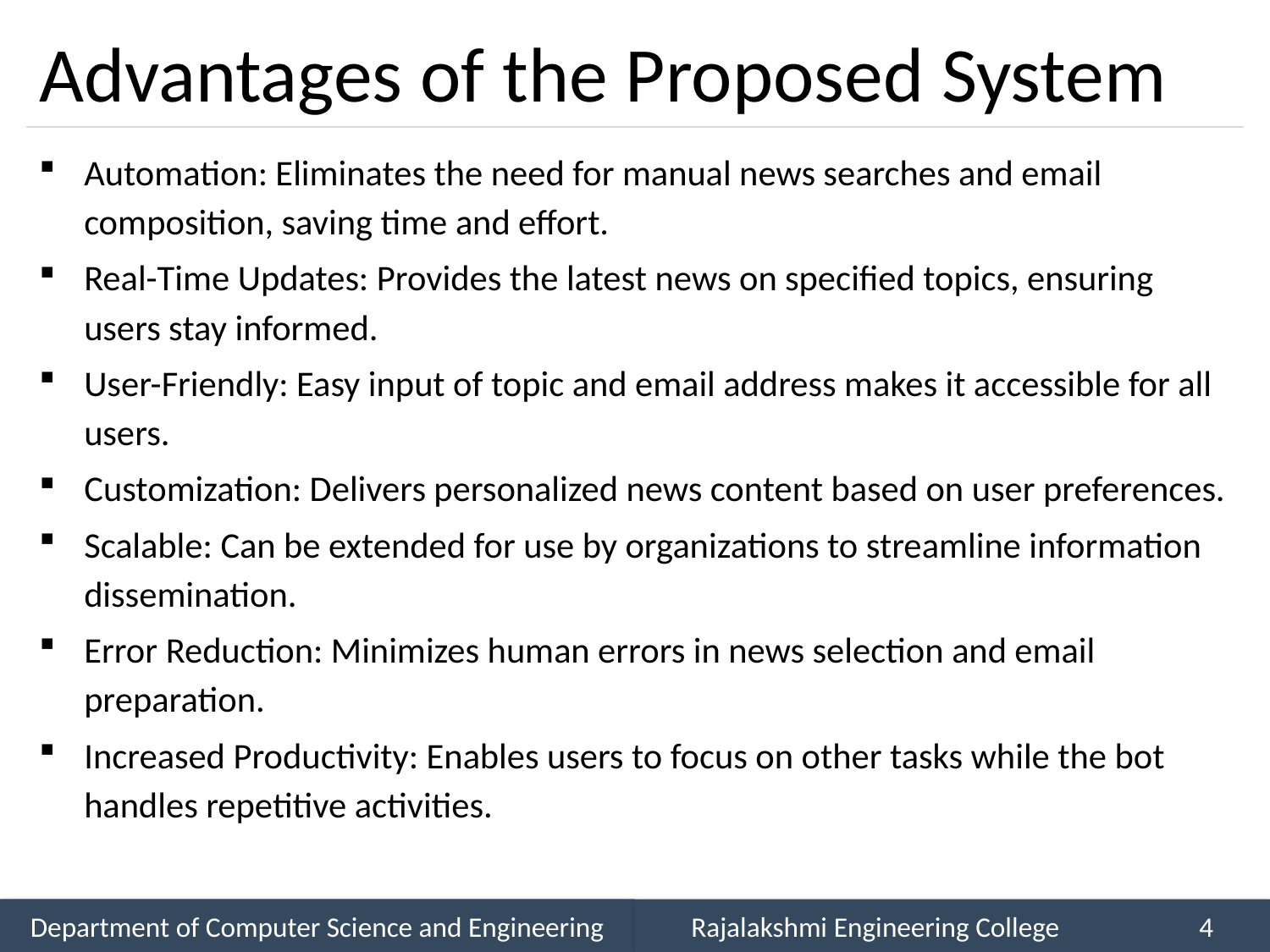

# Advantages of the Proposed System
Automation: Eliminates the need for manual news searches and email composition, saving time and effort.
Real-Time Updates: Provides the latest news on specified topics, ensuring users stay informed.
User-Friendly: Easy input of topic and email address makes it accessible for all users.
Customization: Delivers personalized news content based on user preferences.
Scalable: Can be extended for use by organizations to streamline information dissemination.
Error Reduction: Minimizes human errors in news selection and email preparation.
Increased Productivity: Enables users to focus on other tasks while the bot handles repetitive activities.